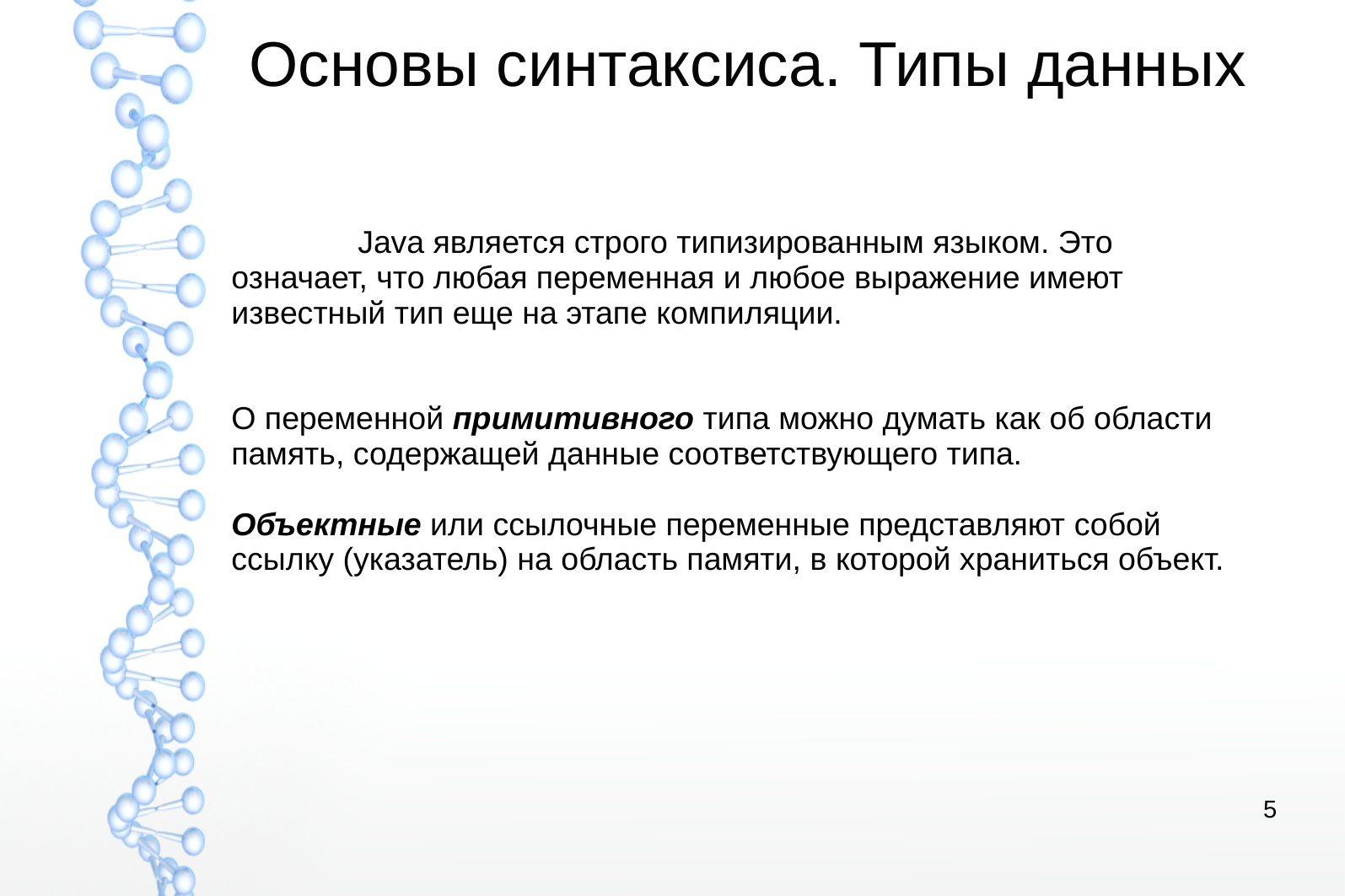

# Основы синтаксиса. Типы данных
	Java является строго типизированным языком. Это означает, что любая переменная и любое выражение имеют известный тип еще на этапе компиляции.

О переменной примитивного типа можно думать как об области память, содержащей данные соответствующего типа.

Объектные или ссылочные переменные представляют собой ссылку (указатель) на область памяти, в которой храниться объект.
5